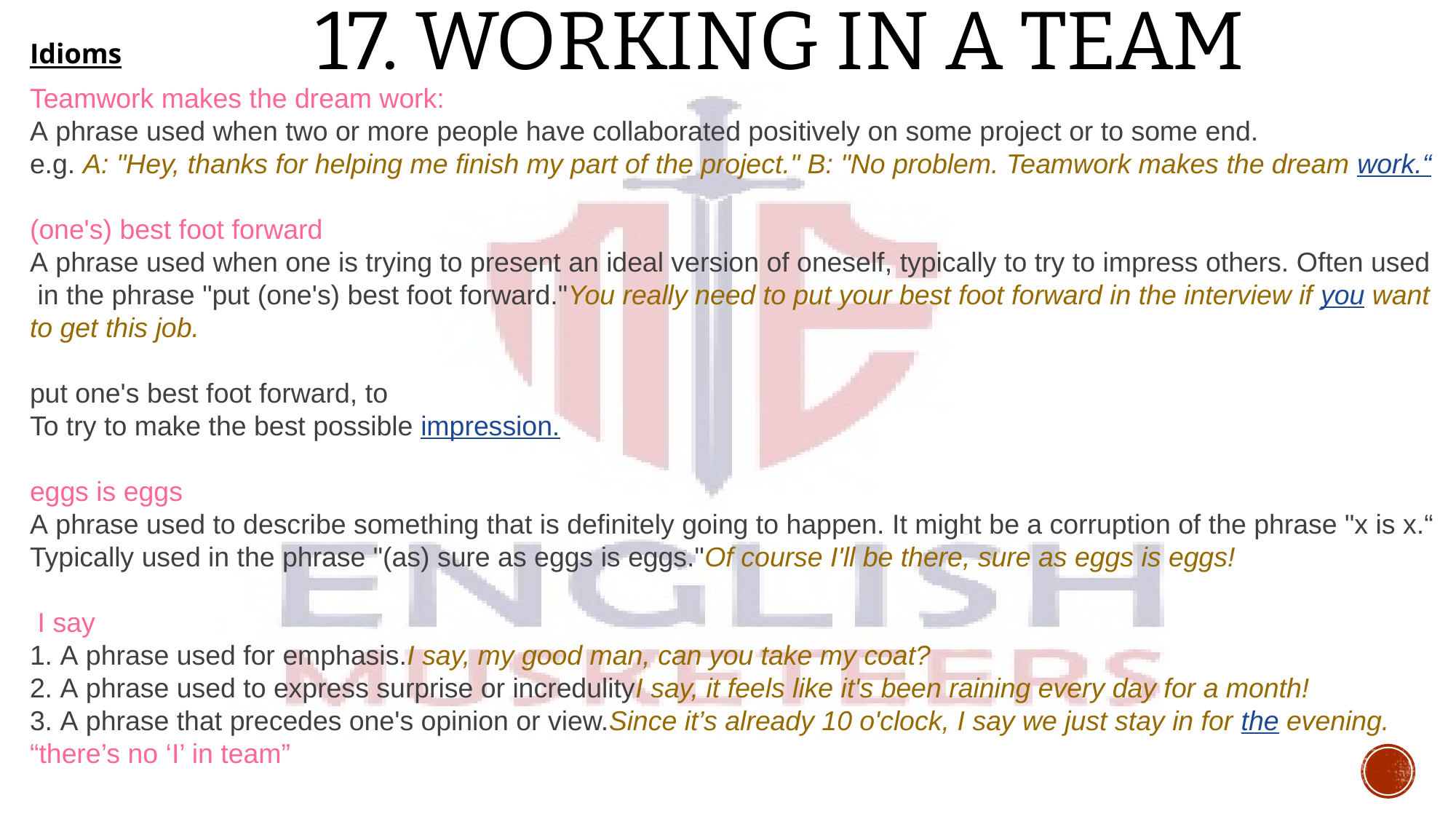

# 17. working in a Team
Idioms
Teamwork makes the dream work:
A phrase used when two or more people have collaborated positively on some project or to some end.
e.g. A: "Hey, thanks for helping me finish my part of the project." B: "No problem. Teamwork makes the dream work.“

(one's) best foot forward
A phrase used when one is trying to present an ideal version of oneself, typically to try to impress others. Often used
 in the phrase "put (one's) best foot forward."You really need to put your best foot forward in the interview if you want
to get this job.

put one's best foot forward, to
To try to make the best possible impression.

eggs is eggs
A phrase used to describe something that is definitely going to happen. It might be a corruption of the phrase "x is x.“
Typically used in the phrase "(as) sure as eggs is eggs."Of course I'll be there, sure as eggs is eggs!

 I say
1. A phrase used for emphasis.I say, my good man, can you take my coat?
2. A phrase used to express surprise or incredulityI say, it feels like it's been raining every day for a month!
3. A phrase that precedes one's opinion or view.Since it’s already 10 o'clock, I say we just stay in for the evening.
“there’s no ‘I’ in team”